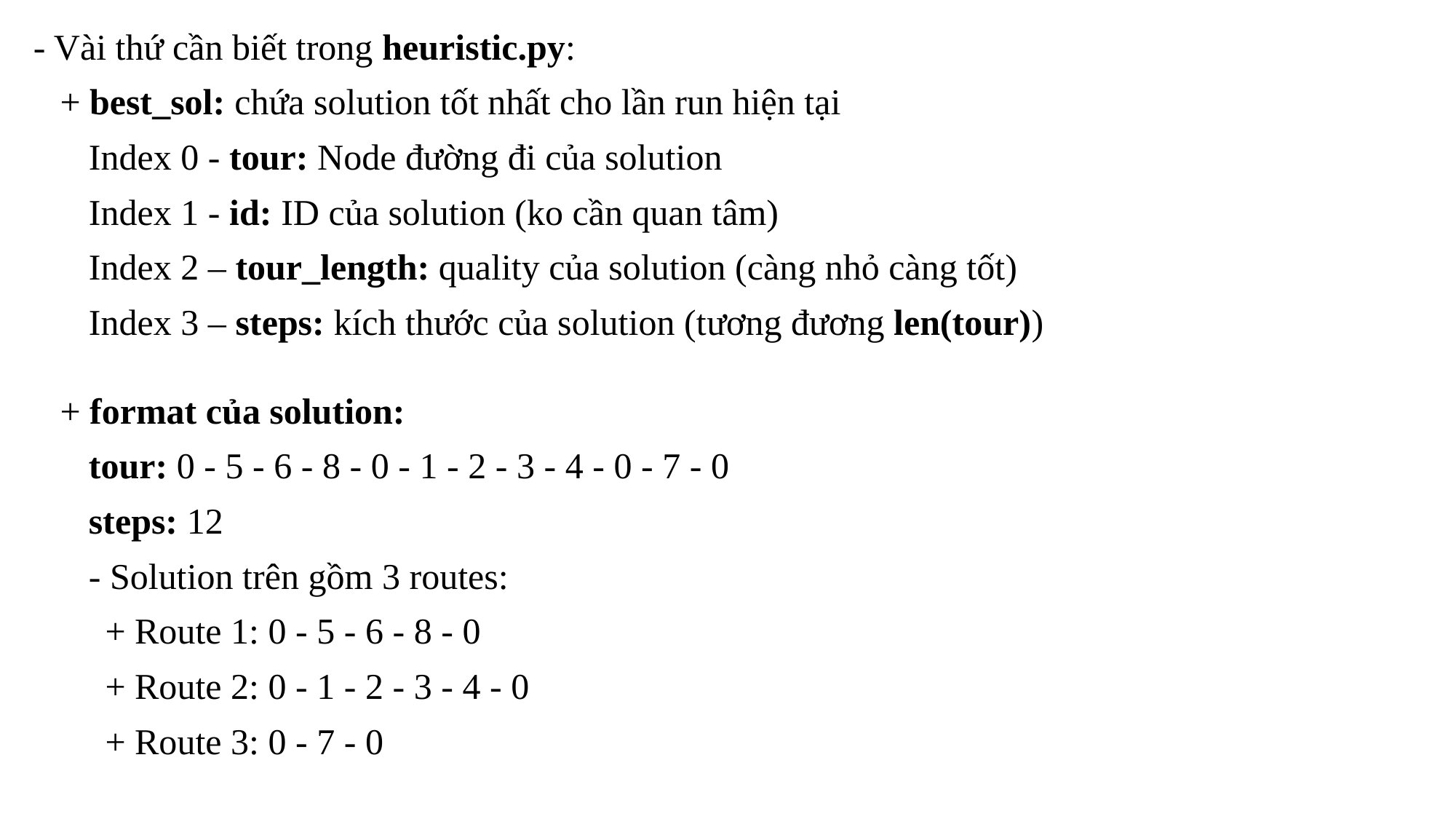

- Vài thứ cần biết trong heuristic.py:
+ best_sol: chứa solution tốt nhất cho lần run hiện tại
Index 0 - tour: Node đường đi của solution
Index 1 - id: ID của solution (ko cần quan tâm)
Index 2 – tour_length: quality của solution (càng nhỏ càng tốt)
Index 3 – steps: kích thước của solution (tương đương len(tour))
+ format của solution:
tour: 0 - 5 - 6 - 8 - 0 - 1 - 2 - 3 - 4 - 0 - 7 - 0
steps: 12
- Solution trên gồm 3 routes:
+ Route 1: 0 - 5 - 6 - 8 - 0
+ Route 2: 0 - 1 - 2 - 3 - 4 - 0
+ Route 3: 0 - 7 - 0